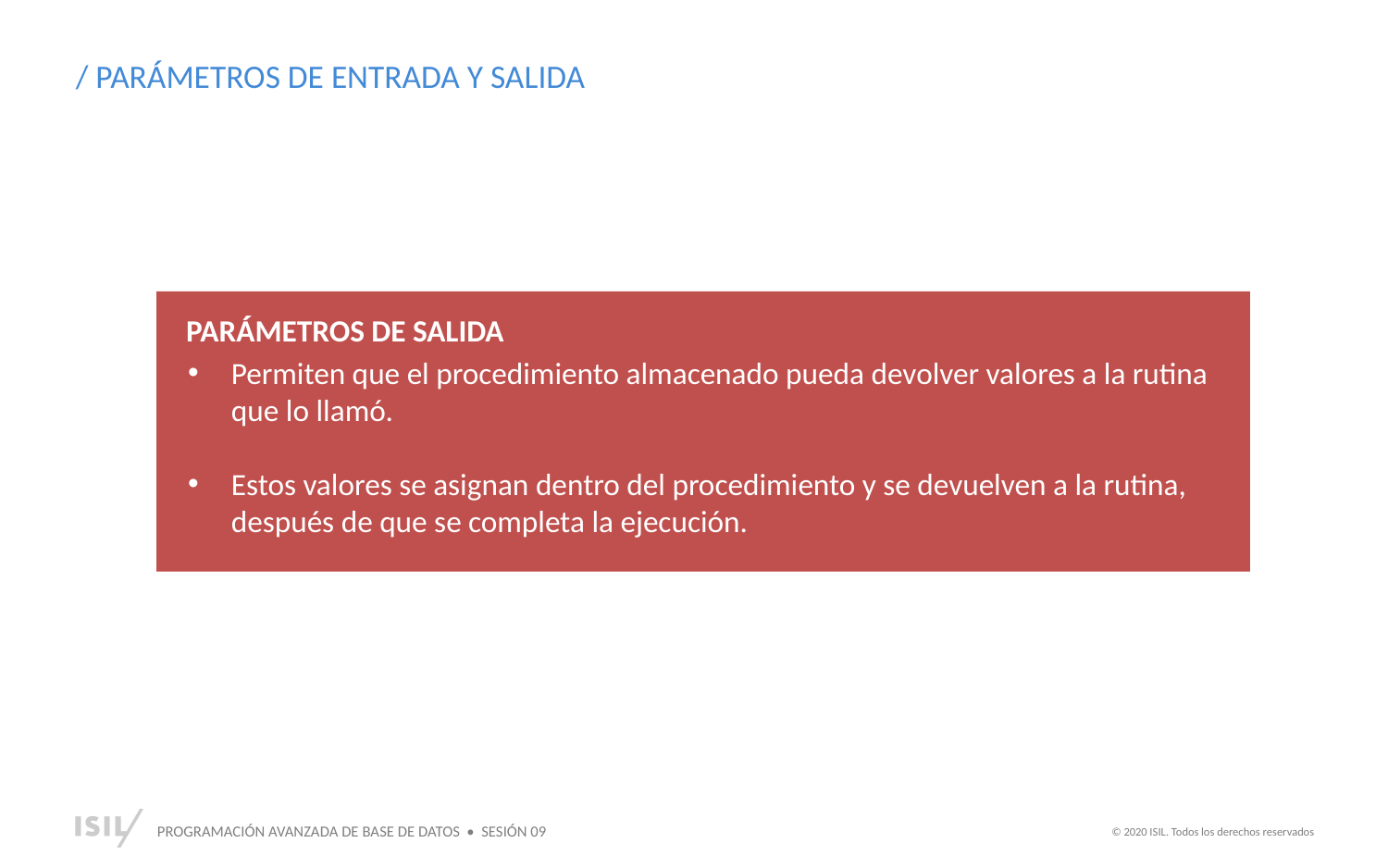

/ PARÁMETROS DE ENTRADA Y SALIDA

PARÁMETROS DE SALIDA
Permiten que el procedimiento almacenado pueda devolver valores a la rutina que lo llamó.

Estos valores se asignan dentro del procedimiento y se devuelven a la rutina, después de que se completa la ejecución.